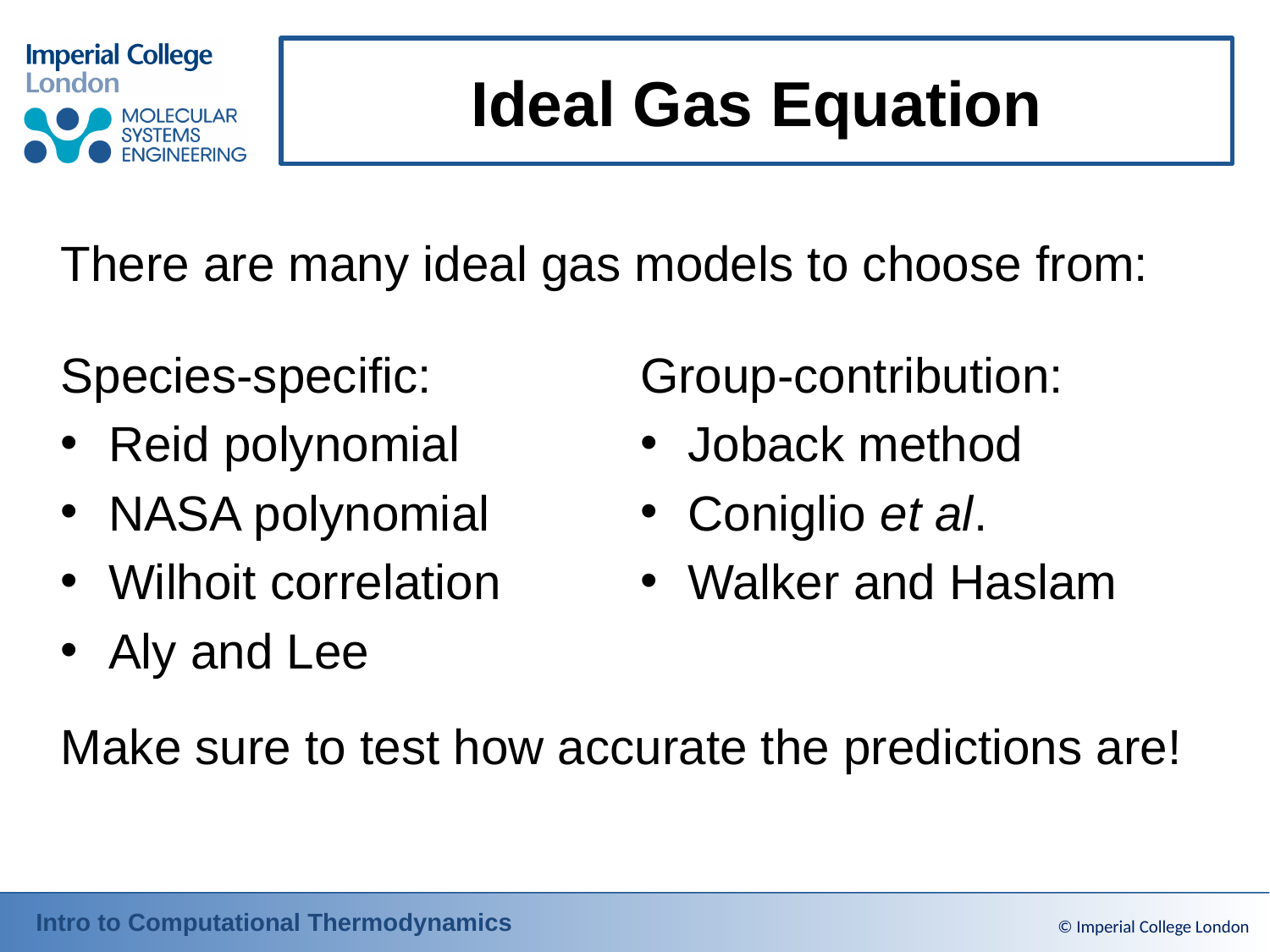

# Ideal Gas Equation
There are many ideal gas models to choose from:

Make sure to test how accurate the predictions are!

Species-specific:
Reid polynomial
NASA polynomial
Wilhoit correlation
Aly and Lee

Group-contribution:
Joback method
Coniglio et al.
Walker and Haslam

© Imperial College London